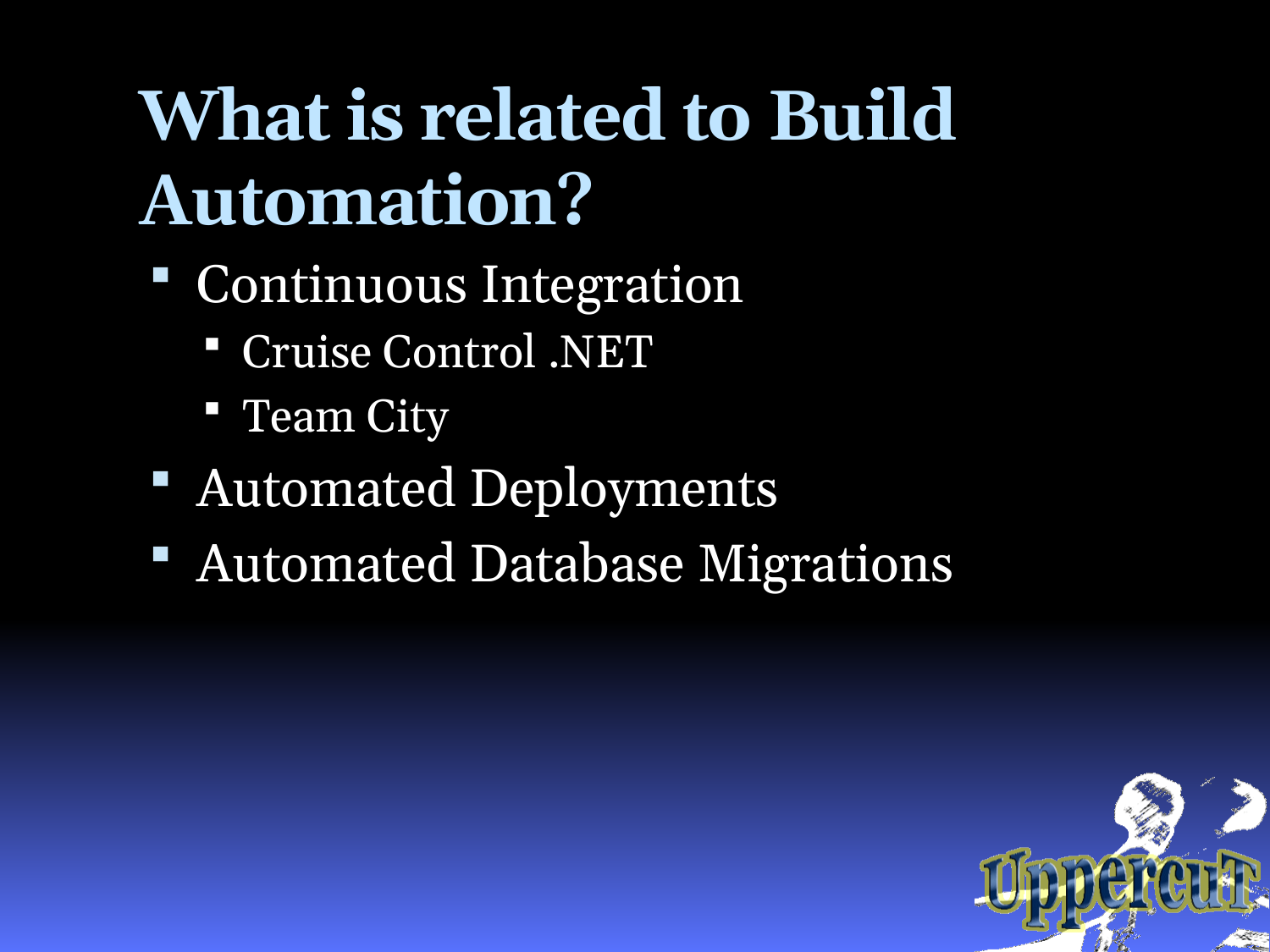

# What is related to Build Automation?
Continuous Integration
Cruise Control .NET
Team City
Automated Deployments
Automated Database Migrations